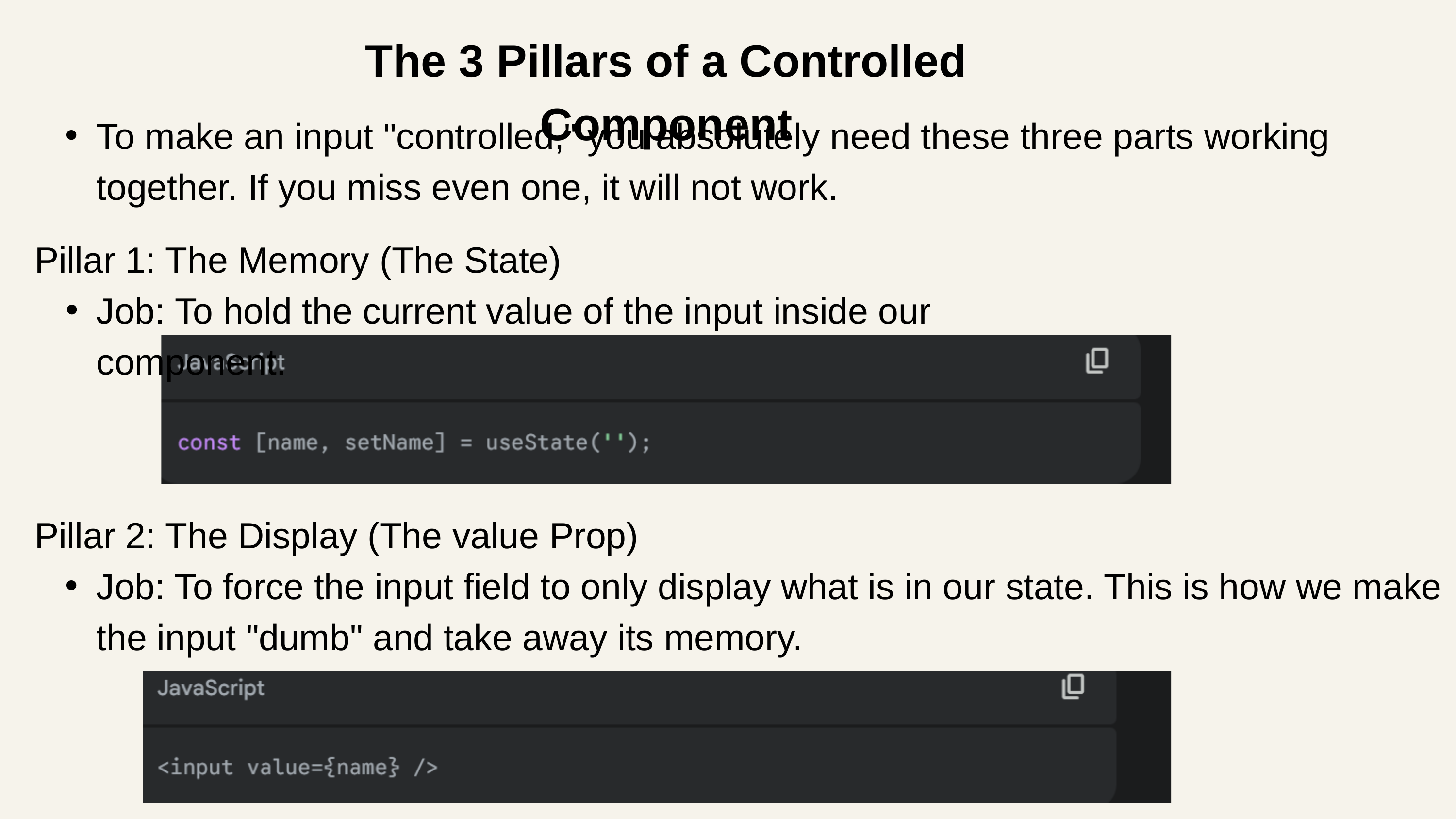

The 3 Pillars of a Controlled Component
To make an input "controlled," you absolutely need these three parts working together. If you miss even one, it will not work.
Pillar 1: The Memory (The State)
Job: To hold the current value of the input inside our component.

Pillar 2: The Display (The value Prop)
Job: To force the input field to only display what is in our state. This is how we make the input "dumb" and take away its memory.